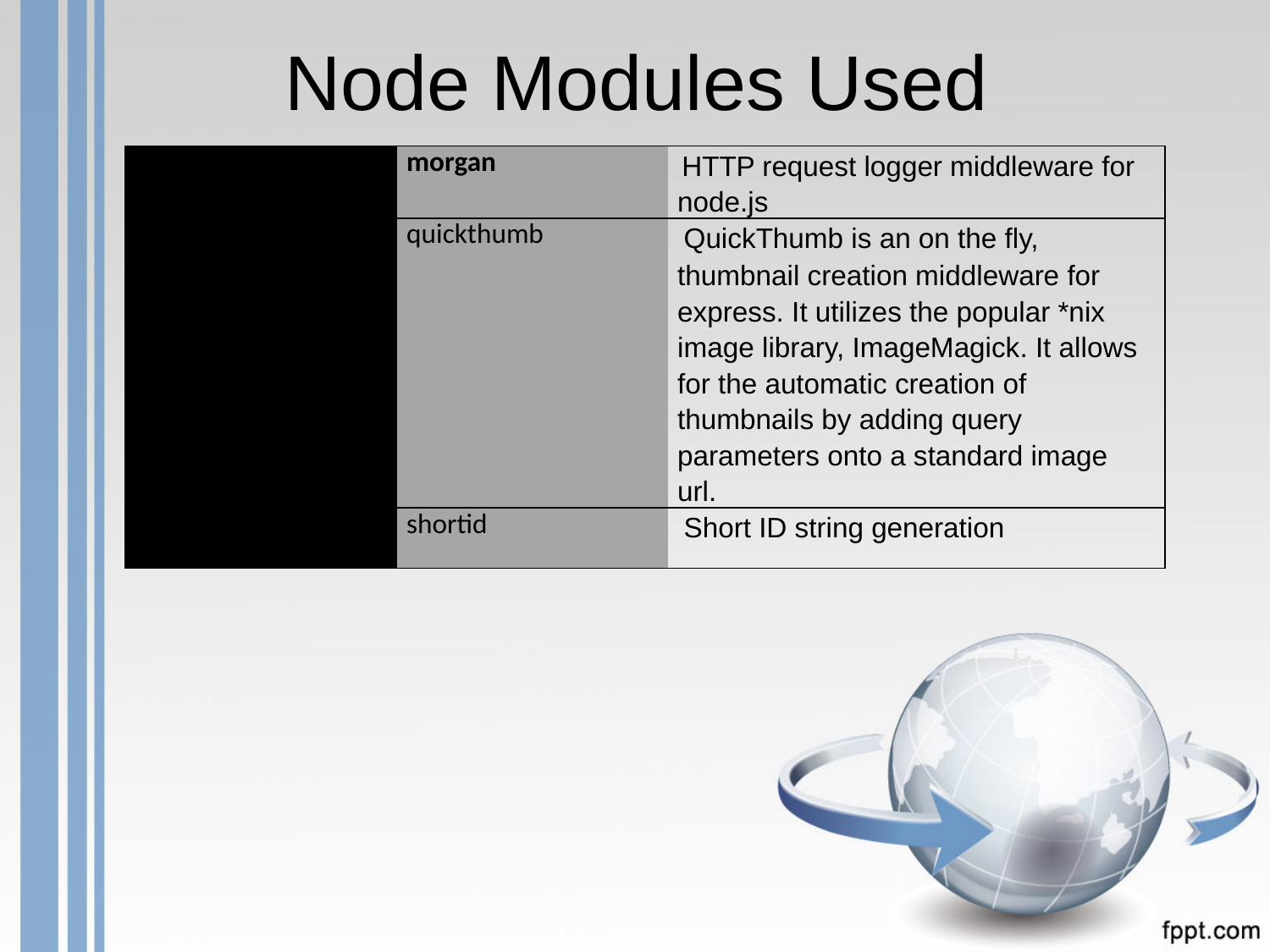

# Node Modules Used
|  | morgan | HTTP request logger middleware for node.js |
| --- | --- | --- |
|  | quickthumb | QuickThumb is an on the fly, thumbnail creation middleware for express. It utilizes the popular \*nix image library, ImageMagick. It allows for the automatic creation of thumbnails by adding query parameters onto a standard image url. |
|  | shortid | Short ID string generation |